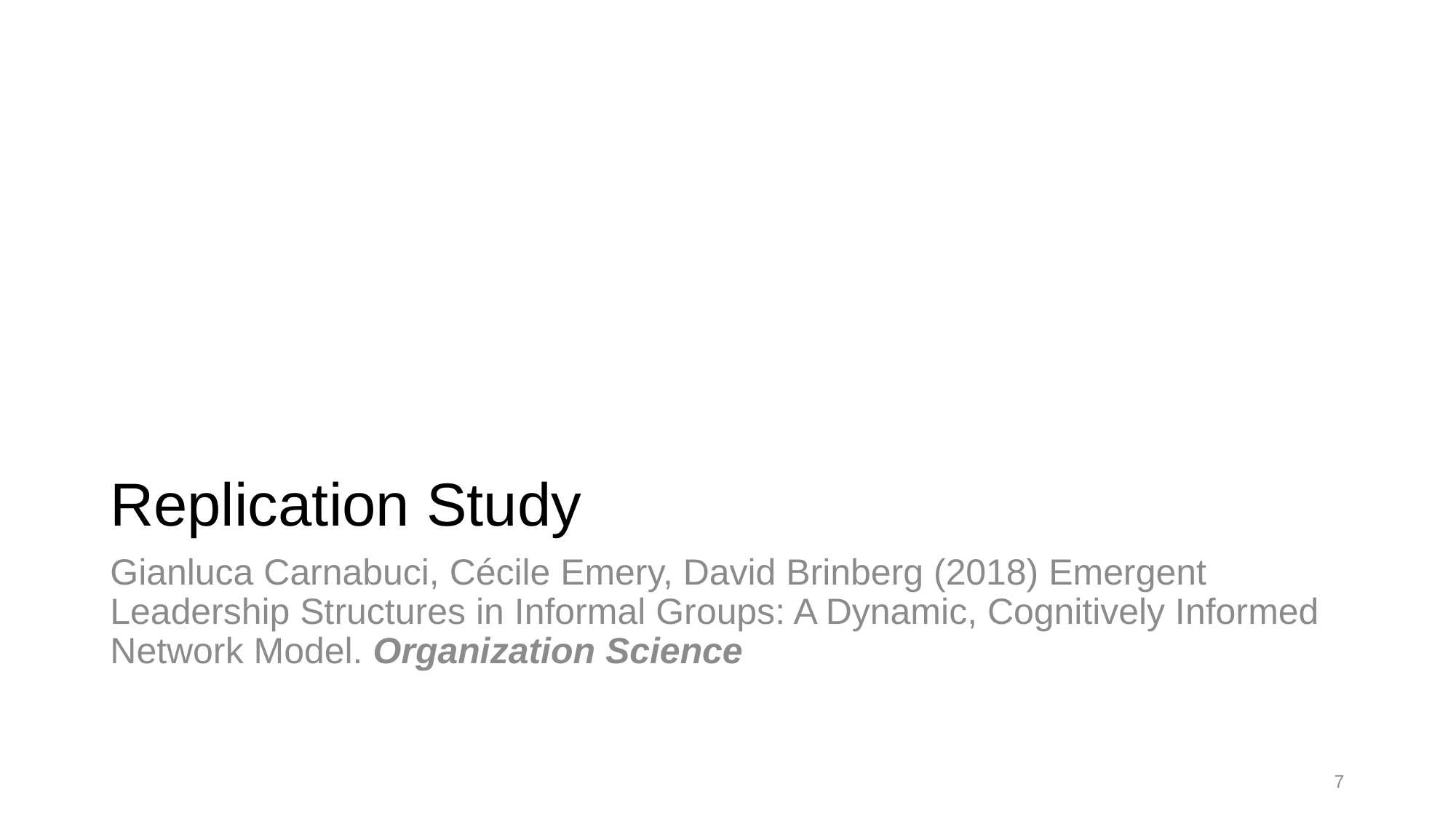

# Replication Study
Gianluca Carnabuci, Cécile Emery, David Brinberg (2018) Emergent Leadership Structures in Informal Groups: A Dynamic, Cognitively Informed Network Model. Organization Science
7